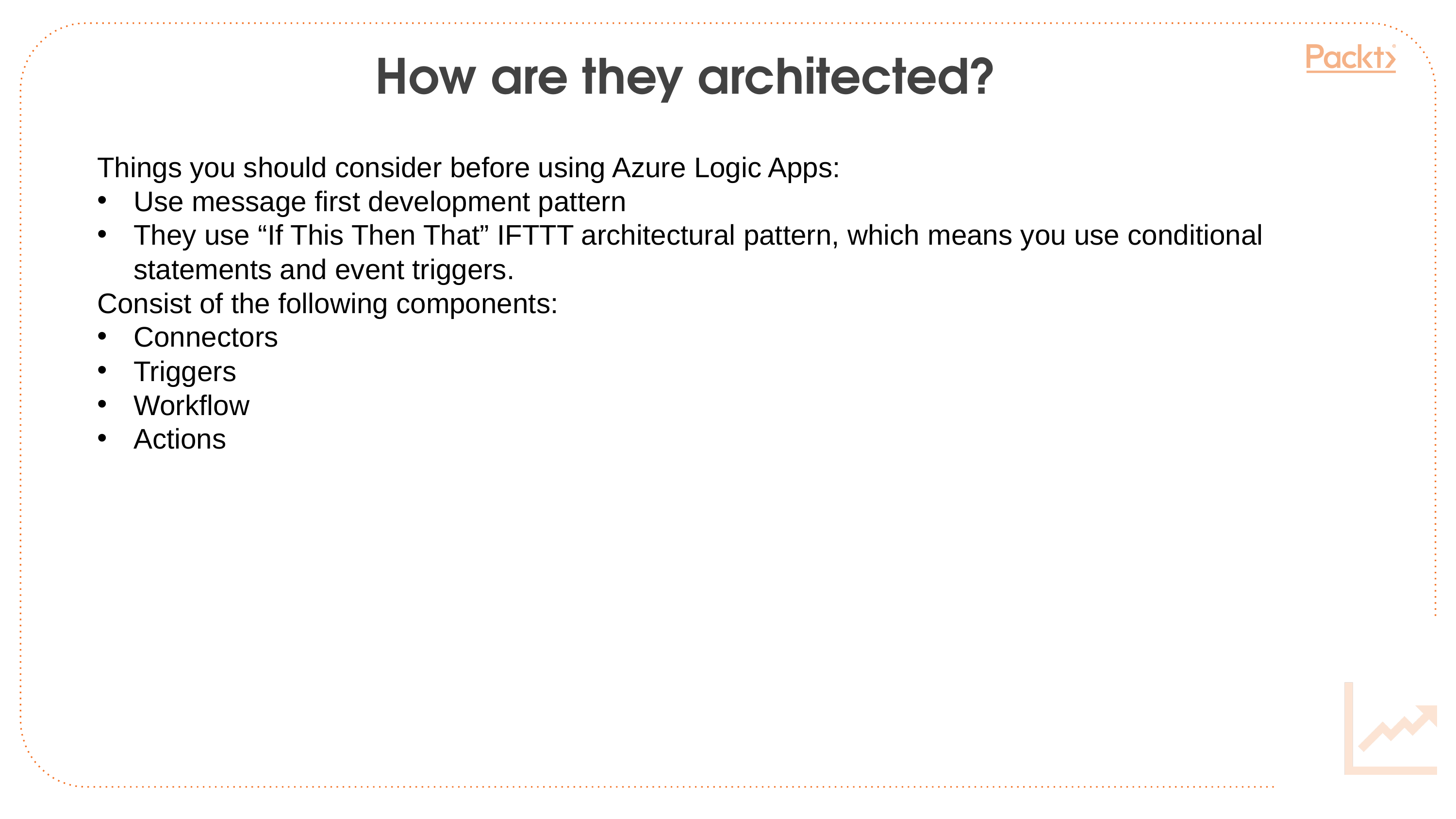

How are they architected?
Things you should consider before using Azure Logic Apps:
Use message first development pattern
They use “If This Then That” IFTTT architectural pattern, which means you use conditional statements and event triggers.
Consist of the following components:
Connectors
Triggers
Workflow
Actions